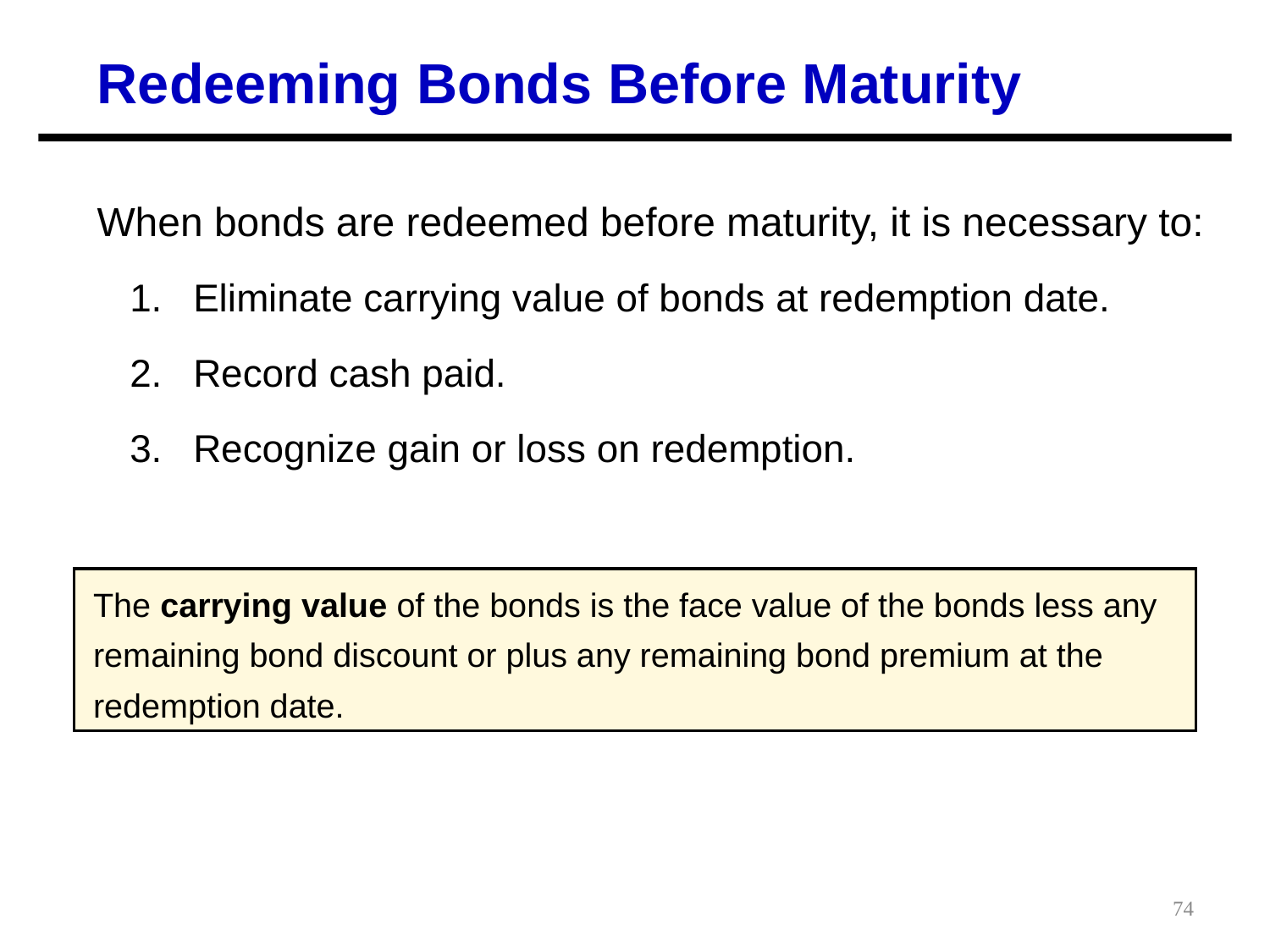

Redeeming Bonds Before Maturity

When bonds are redeemed before maturity, it is necessary to:
Eliminate carrying value of bonds at redemption date.
Record cash paid.
Recognize gain or loss on redemption.
The carrying value of the bonds is the face value of the bonds less any remaining bond discount or plus any remaining bond premium at the redemption date.
74